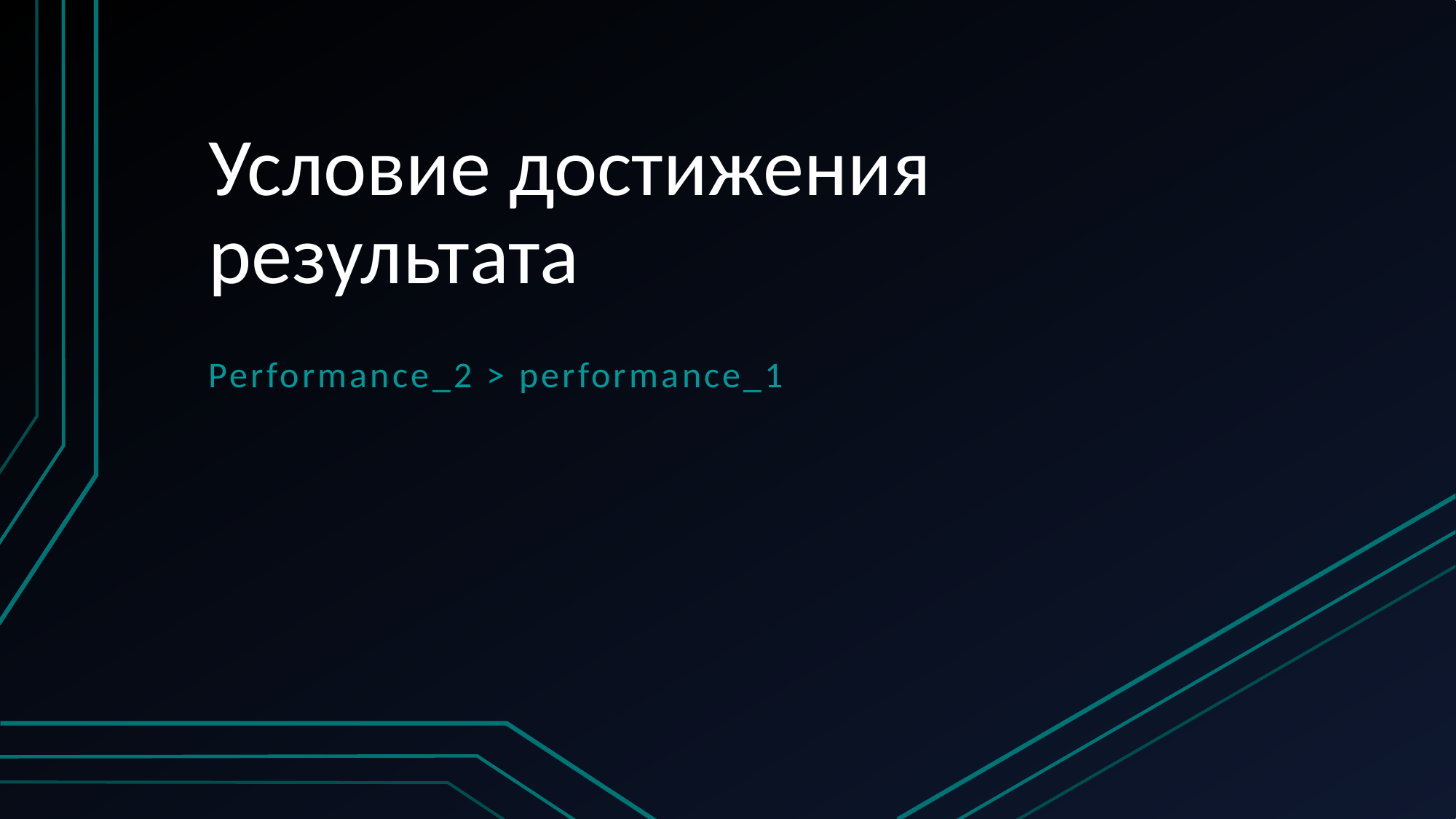

# Условие достижения результата

Performance_2 > performance_1